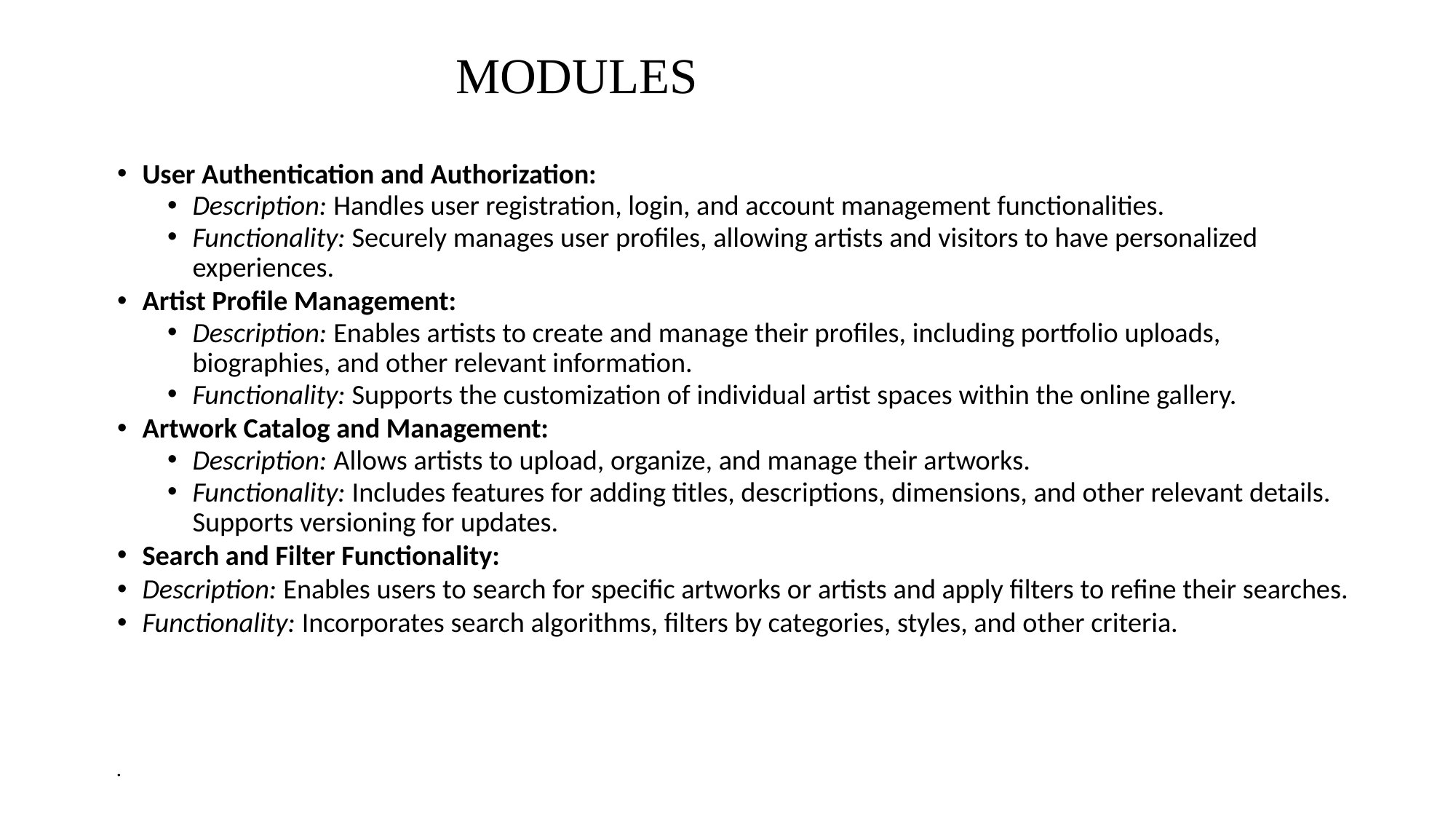

MODULES

User Authentication and Authorization:
Description: Handles user registration, login, and account management functionalities.
Functionality: Securely manages user profiles, allowing artists and visitors to have personalized experiences.
Artist Profile Management:
Description: Enables artists to create and manage their profiles, including portfolio uploads, biographies, and other relevant information.
Functionality: Supports the customization of individual artist spaces within the online gallery.
Artwork Catalog and Management:
Description: Allows artists to upload, organize, and manage their artworks.
Functionality: Includes features for adding titles, descriptions, dimensions, and other relevant details. Supports versioning for updates.
Search and Filter Functionality:
Description: Enables users to search for specific artworks or artists and apply filters to refine their searches.
Functionality: Incorporates search algorithms, filters by categories, styles, and other criteria.